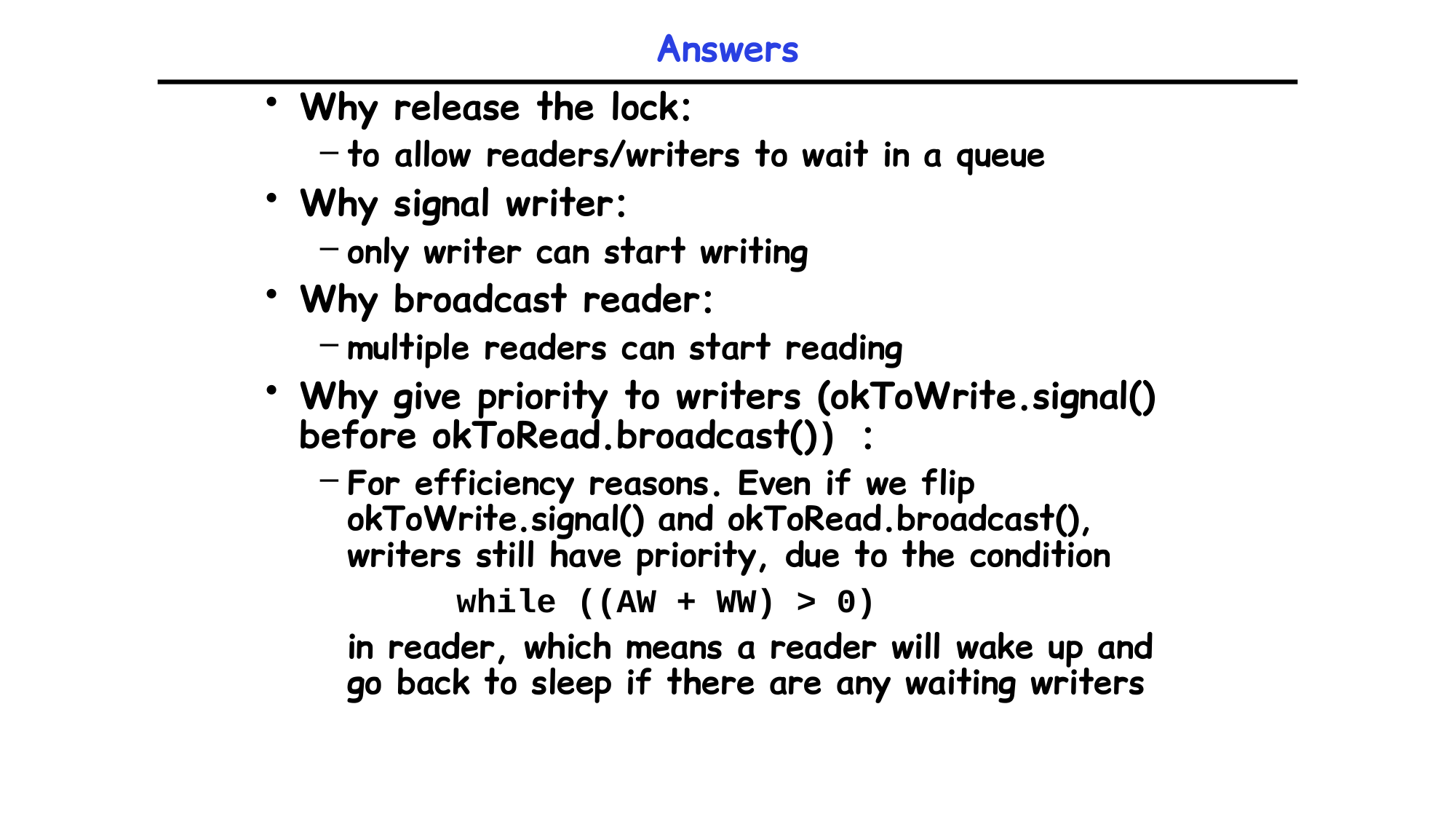

# Answers
Why release the lock:
to allow readers/writers to wait in a queue
Why signal writer:
only writer can start writing
Why broadcast reader:
multiple readers can start reading
Why give priority to writers (okToWrite.signal() before okToRead.broadcast()) :
For efficiency reasons. Even if we flip okToWrite.signal() and okToRead.broadcast(), writers still have priority, due to the condition
		while ((AW + WW) > 0)
	in reader, which means a reader will wake up and go back to sleep if there are any waiting writers